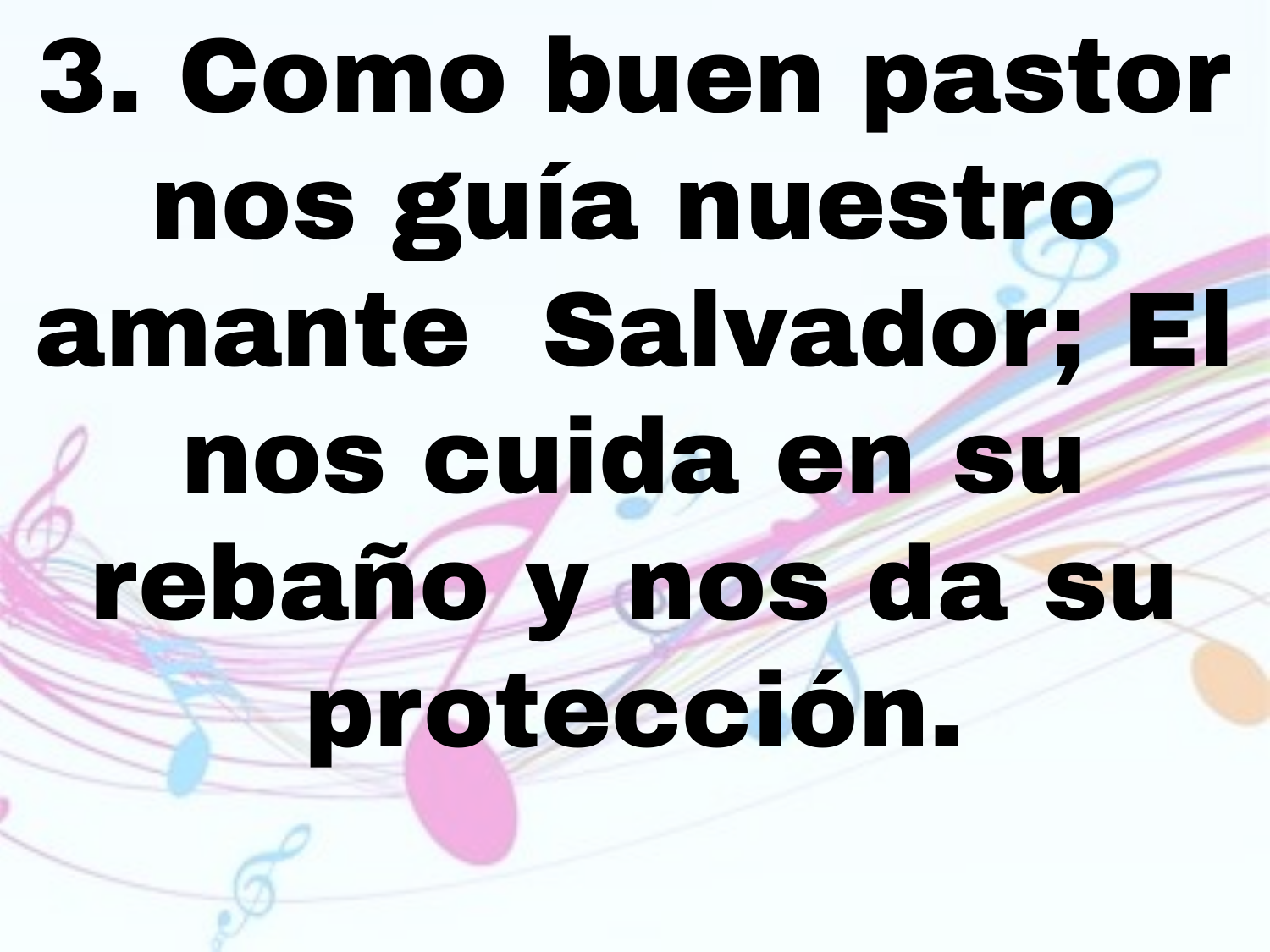

3. Como buen pastor nos guía nuestro amante  Salvador; El nos cuida en su rebaño y nos da su protección.